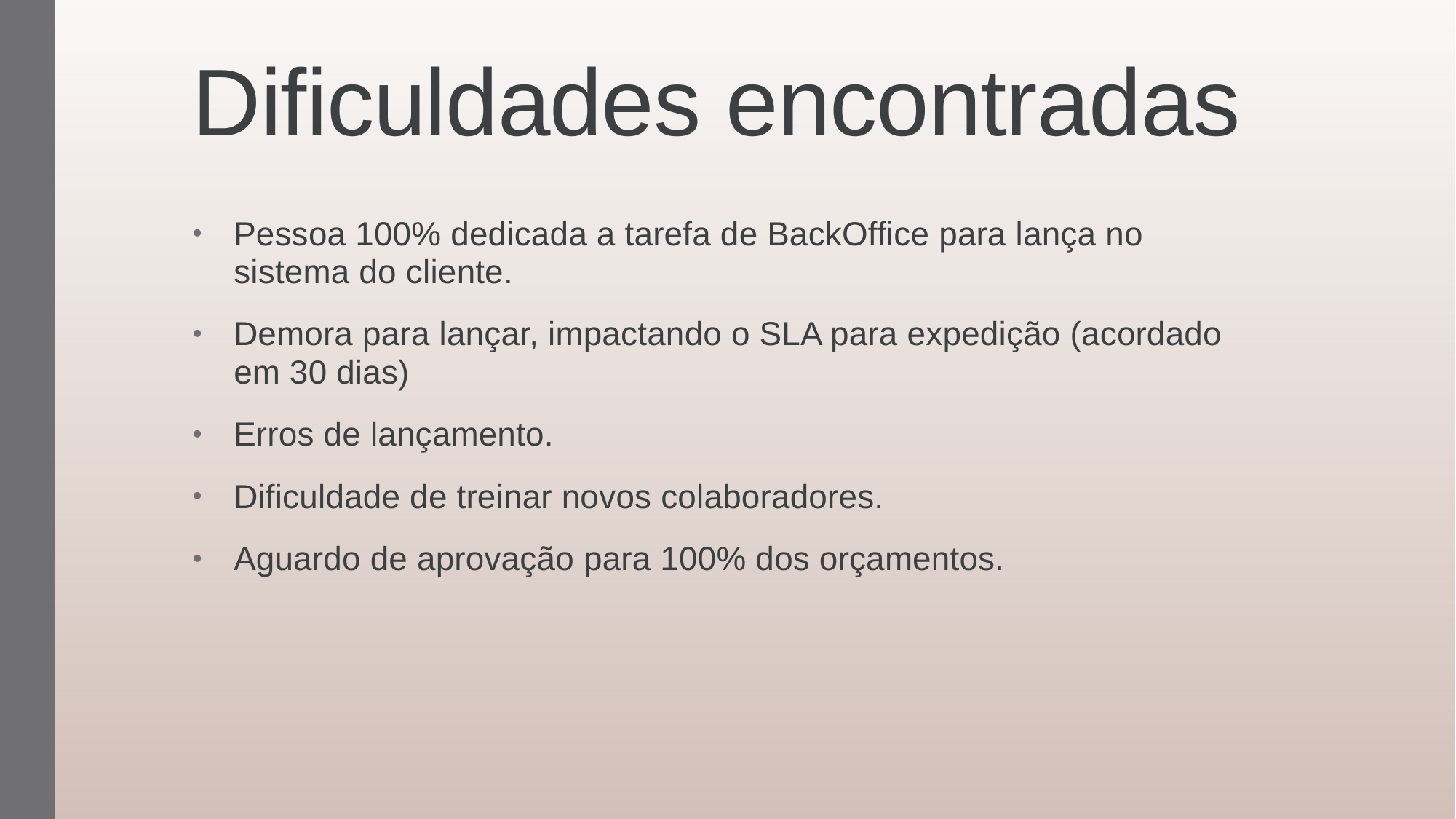

# Dificuldades encontradas
Pessoa 100% dedicada a tarefa de BackOffice para lança no sistema do cliente.
Demora para lançar, impactando o SLA para expedição (acordado em 30 dias)
Erros de lançamento.
Dificuldade de treinar novos colaboradores.
Aguardo de aprovação para 100% dos orçamentos.